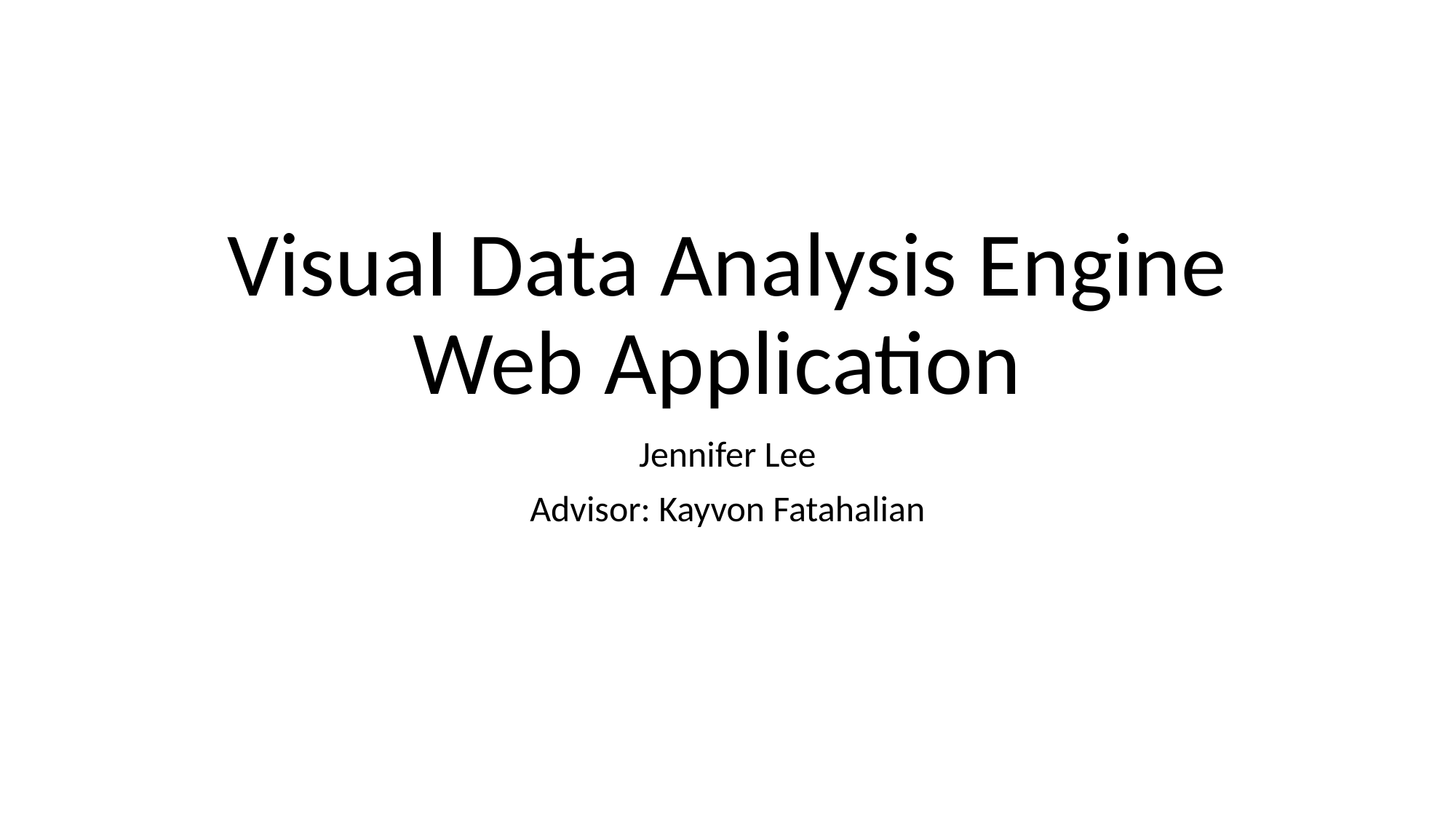

# Visual Data Analysis Engine Web Application
Jennifer Lee
Advisor: Kayvon Fatahalian